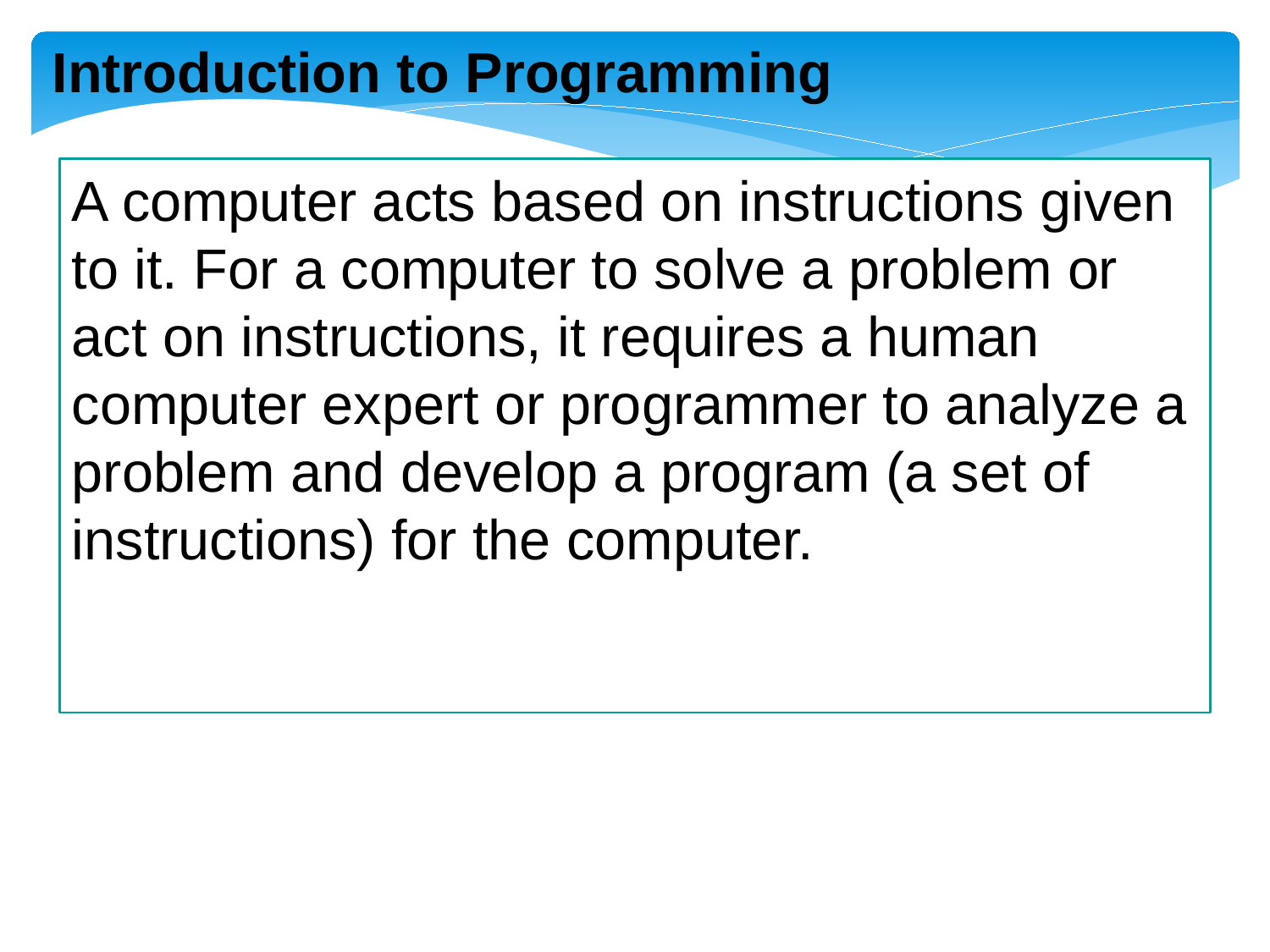

Introduction to Programming
A computer acts based on instructions given to it. For a computer to solve a problem or act on instructions, it requires a human computer expert or programmer to analyze a problem and develop a program (a set of instructions) for the computer.